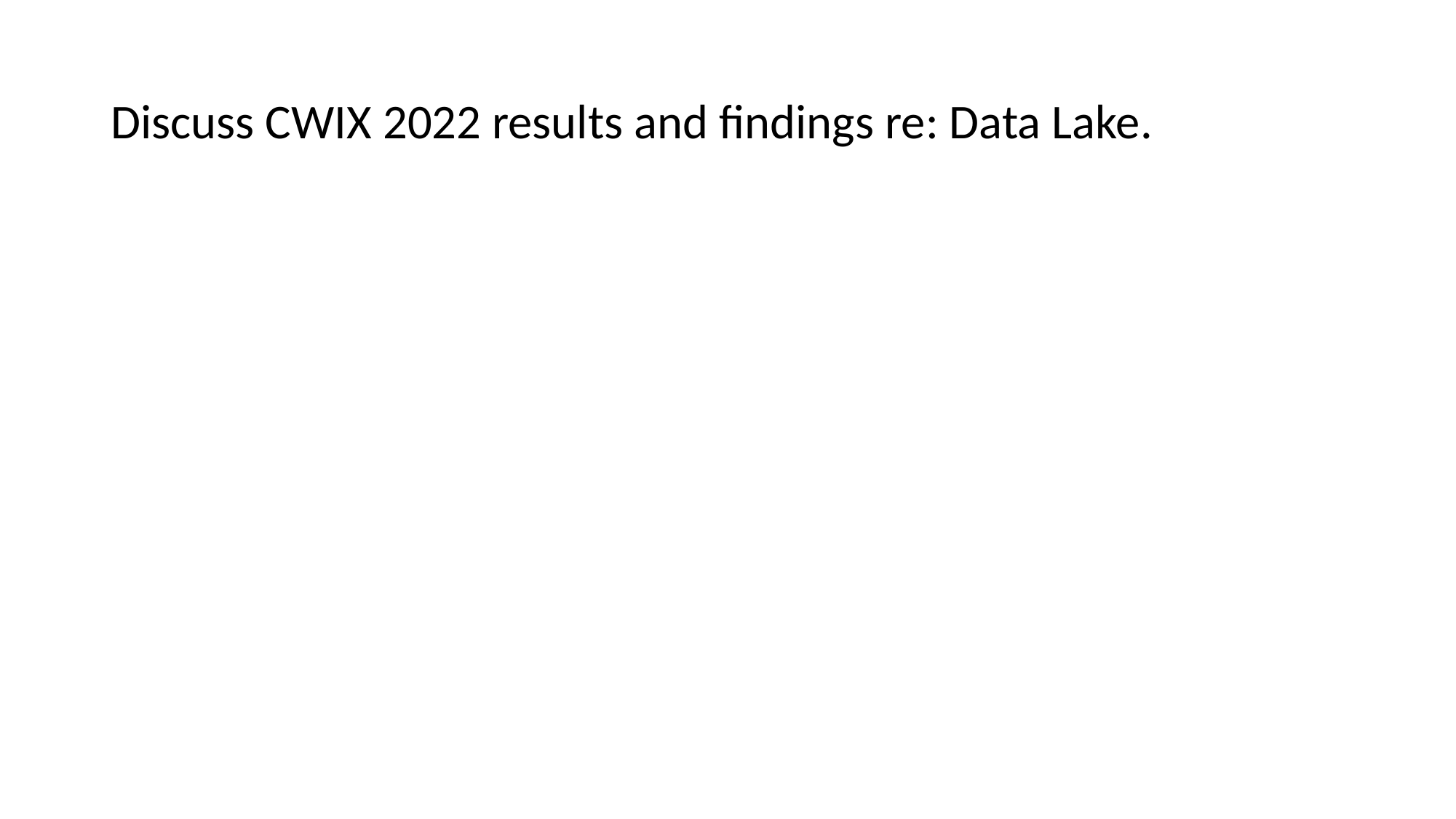

# Discuss CWIX 2022 results and findings re: Data Lake.